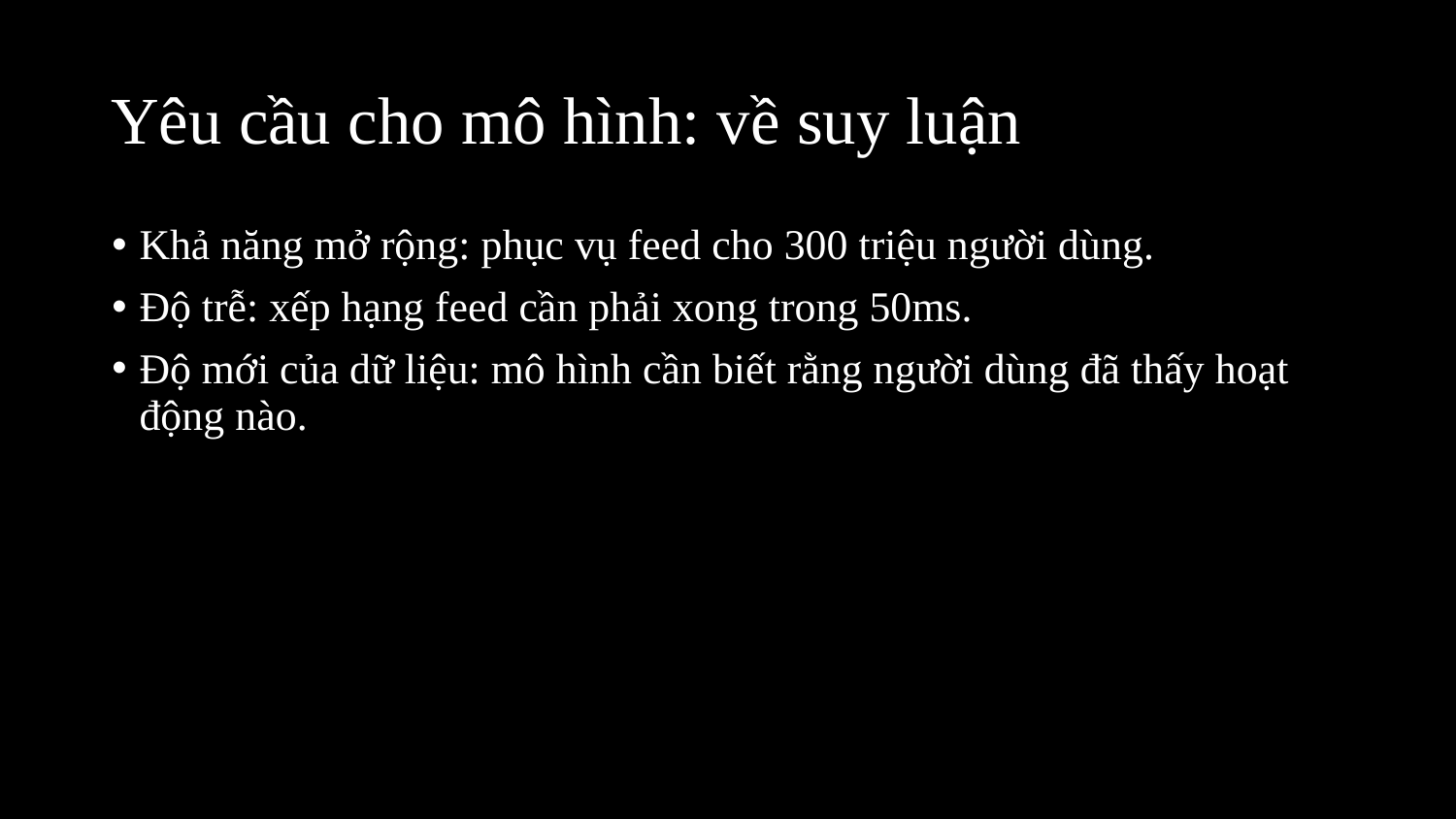

# Yêu cầu cho mô hình: về suy luận
Khả năng mở rộng: phục vụ feed cho 300 triệu người dùng.
Độ trễ: xếp hạng feed cần phải xong trong 50ms.
Độ mới của dữ liệu: mô hình cần biết rằng người dùng đã thấy hoạt động nào.